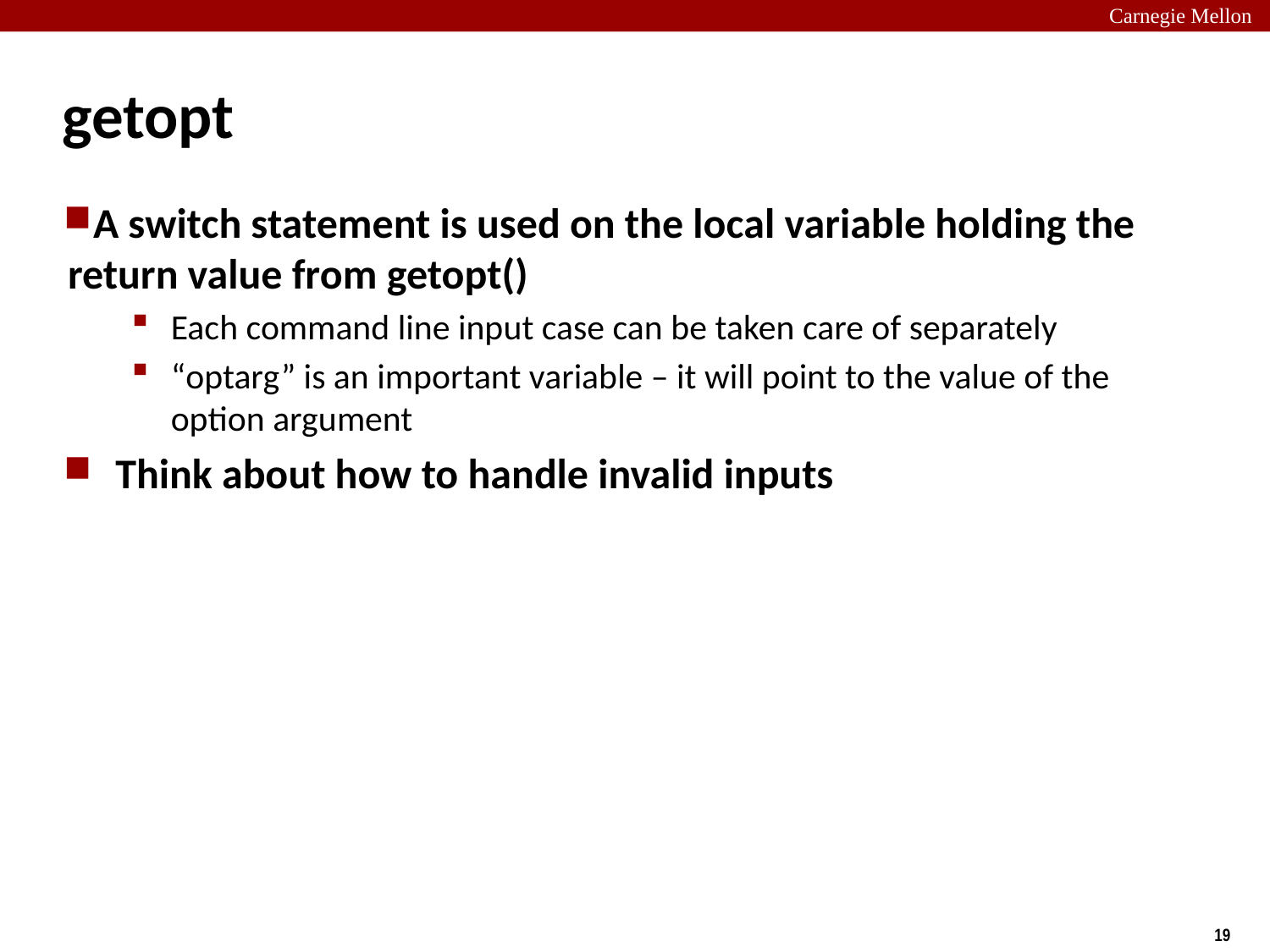

# getopt
A switch statement is used on the local variable holding the return value from getopt()
Each command line input case can be taken care of separately
“optarg” is an important variable – it will point to the value of the option argument
Think about how to handle invalid inputs